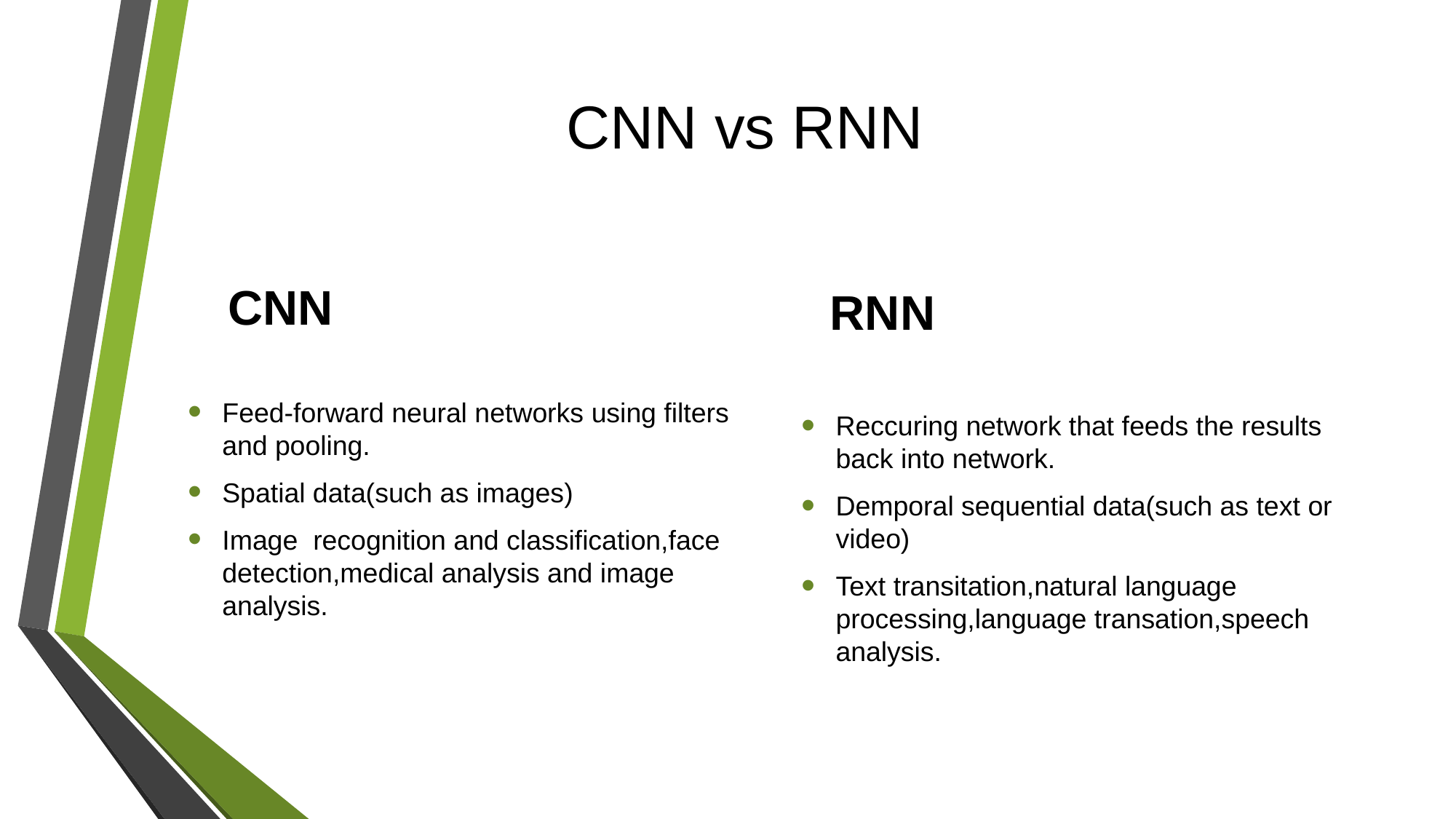

# CNN vs RNN
CNN
RNN
Feed-forward neural networks using filters and pooling.
Spatial data(such as images)
Image  recognition and classification,face detection,medical analysis and image analysis.
Reccuring network that feeds the results back into network.
Demporal sequential data(such as text or video)
Text transitation,natural language processing,language transation,speech analysis.